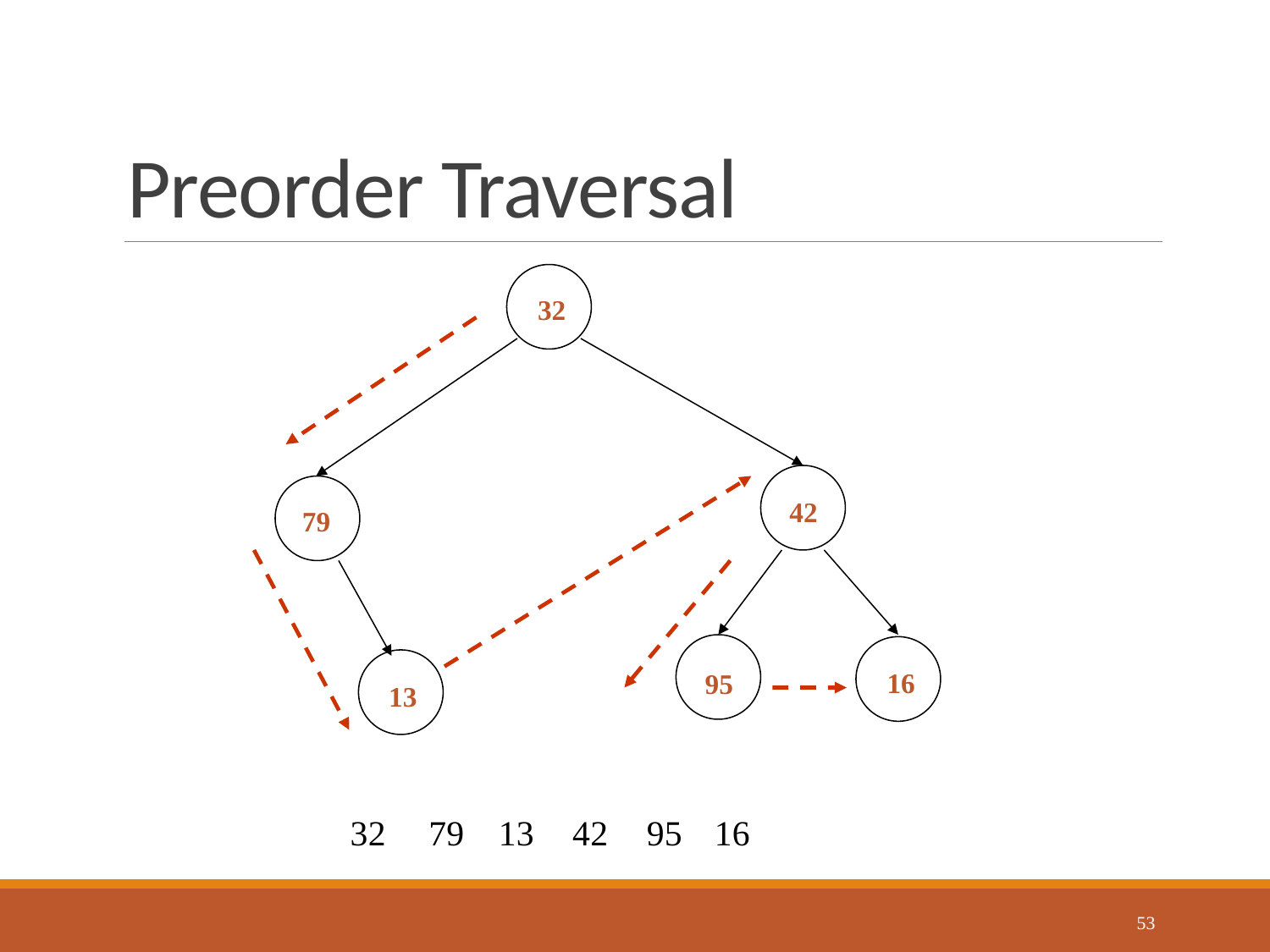

# Preorder Traversal

32

42
79

16
95
13

32
79
13
42
95
16
53